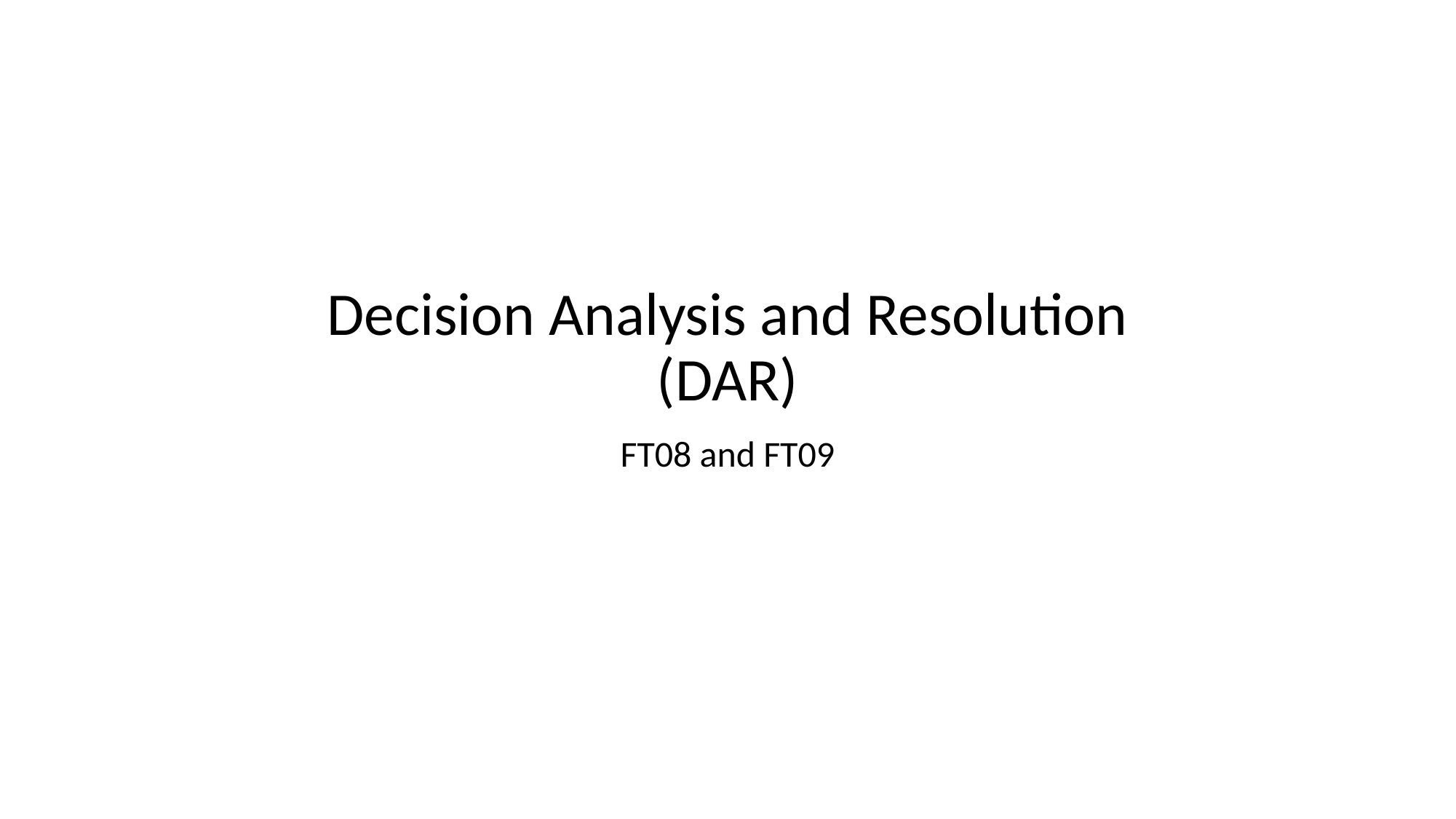

# Decision Analysis and Resolution (DAR)
FT08 and FT09